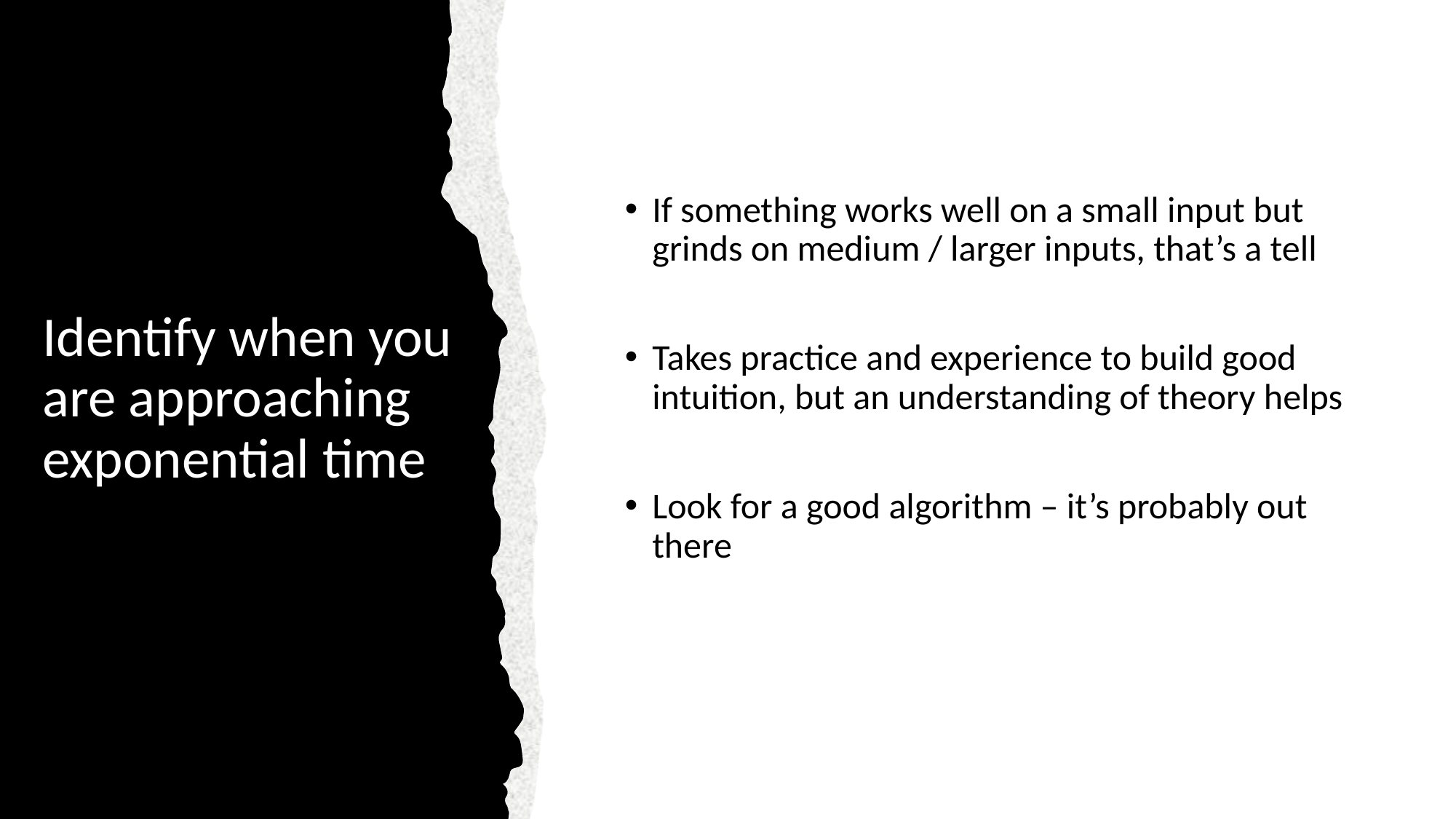

If something works well on a small input but grinds on medium / larger inputs, that’s a tell

Takes practice and experience to build good intuition, but an understanding of theory helps

Look for a good algorithm – it’s probably out there
# Identify when you are approaching exponential time